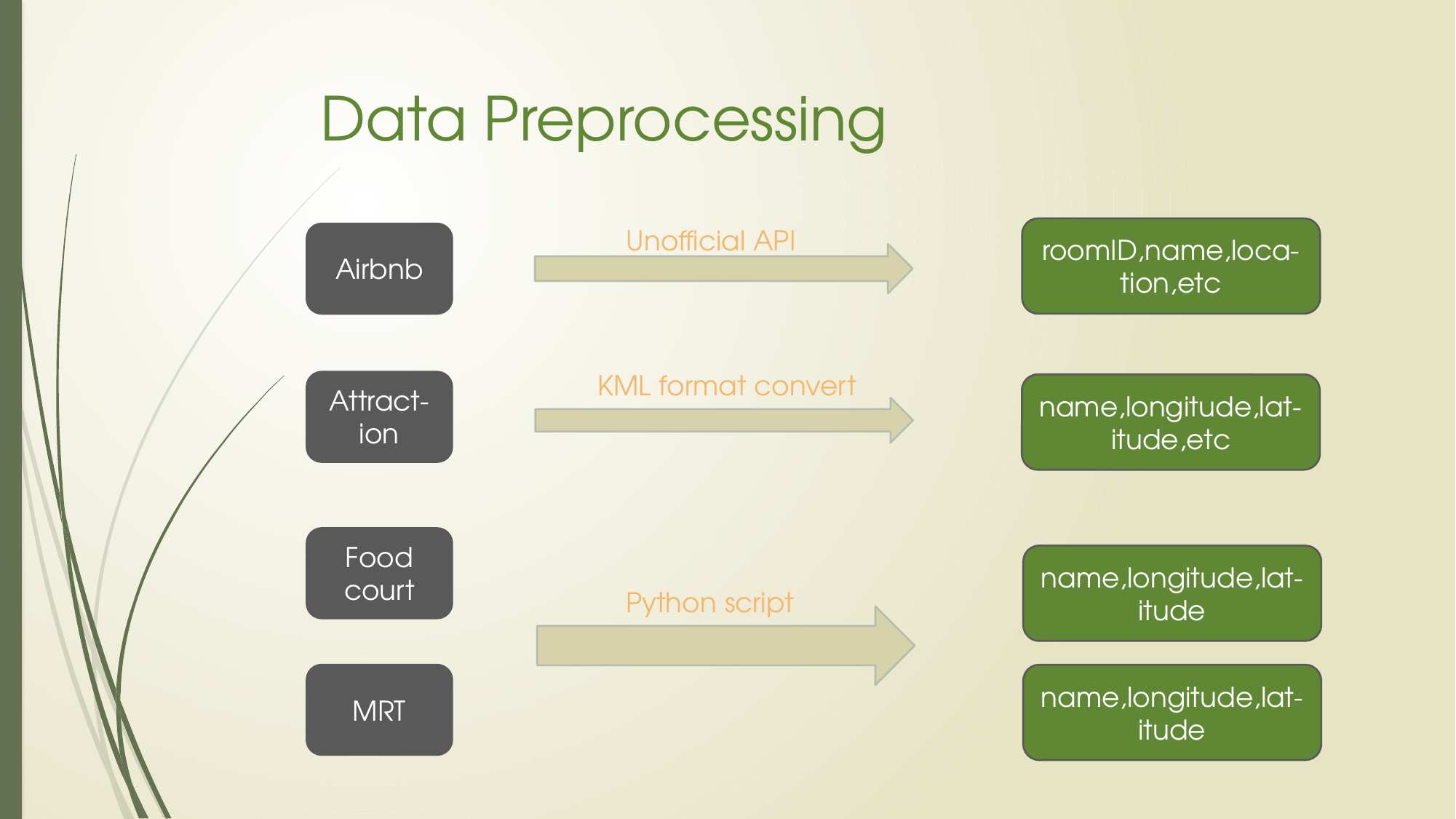

# Data Preprocessing
Unofficial API
roomID,name,loca-tion,etc
Airbnb

KML format convert
Attract-ion
name,longitude,lat-itude,etc

Food court
name,longitude,lat-itude
Python script

MRT
name,longitude,lat-itude